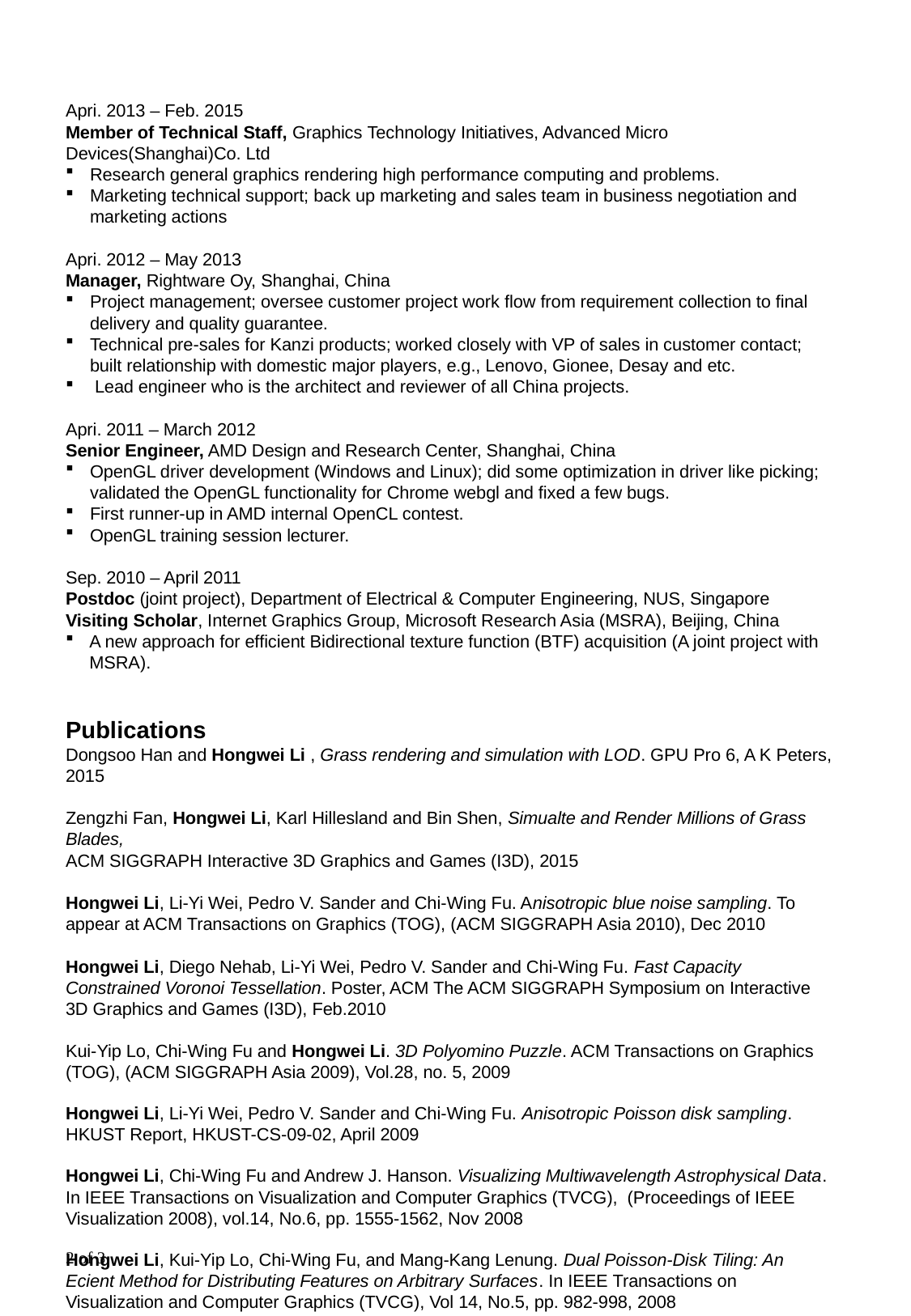

Apri. 2013 – Feb. 2015
Member of Technical Staff, Graphics Technology Initiatives, Advanced Micro Devices(Shanghai)Co. Ltd
Research general graphics rendering high performance computing and problems.
Marketing technical support; back up marketing and sales team in business negotiation and marketing actions

Apri. 2012 – May 2013
Manager, Rightware Oy, Shanghai, China
Project management; oversee customer project work flow from requirement collection to final delivery and quality guarantee.
Technical pre-sales for Kanzi products; worked closely with VP of sales in customer contact; built relationship with domestic major players, e.g., Lenovo, Gionee, Desay and etc.
 Lead engineer who is the architect and reviewer of all China projects.

Apri. 2011 – March 2012
Senior Engineer, AMD Design and Research Center, Shanghai, China
OpenGL driver development (Windows and Linux); did some optimization in driver like picking; validated the OpenGL functionality for Chrome webgl and fixed a few bugs.
First runner-up in AMD internal OpenCL contest.
OpenGL training session lecturer.

Sep. 2010 – April 2011
Postdoc (joint project), Department of Electrical & Computer Engineering, NUS, Singapore
Visiting Scholar, Internet Graphics Group, Microsoft Research Asia (MSRA), Beijing, China
A new approach for efficient Bidirectional texture function (BTF) acquisition (A joint project with MSRA).

Publications
Dongsoo Han and Hongwei Li , Grass rendering and simulation with LOD. GPU Pro 6, A K Peters, 2015

Zengzhi Fan, Hongwei Li, Karl Hillesland and Bin Shen, Simualte and Render Millions of Grass Blades,
ACM SIGGRAPH Interactive 3D Graphics and Games (I3D), 2015

Hongwei Li, Li-Yi Wei, Pedro V. Sander and Chi-Wing Fu. Anisotropic blue noise sampling. To appear at ACM Transactions on Graphics (TOG), (ACM SIGGRAPH Asia 2010), Dec 2010

Hongwei Li, Diego Nehab, Li-Yi Wei, Pedro V. Sander and Chi-Wing Fu. Fast Capacity Constrained Voronoi Tessellation. Poster, ACM The ACM SIGGRAPH Symposium on Interactive 3D Graphics and Games (I3D), Feb.2010

Kui-Yip Lo, Chi-Wing Fu and Hongwei Li. 3D Polyomino Puzzle. ACM Transactions on Graphics (TOG), (ACM SIGGRAPH Asia 2009), Vol.28, no. 5, 2009

Hongwei Li, Li-Yi Wei, Pedro V. Sander and Chi-Wing Fu. Anisotropic Poisson disk sampling. HKUST Report, HKUST-CS-09-02, April 2009

Hongwei Li, Chi-Wing Fu and Andrew J. Hanson. Visualizing Multiwavelength Astrophysical Data. In IEEE Transactions on Visualization and Computer Graphics (TVCG),  (Proceedings of IEEE Visualization 2008), vol.14, No.6, pp. 1555-1562, Nov 2008

Hongwei Li, Kui-Yip Lo, Chi-Wing Fu, and Mang-Kang Lenung. Dual Poisson-Disk Tiling: An Ecient Method for Distributing Features on Arbitrary Surfaces. In IEEE Transactions on Visualization and Computer Graphics (TVCG), Vol 14, No.5, pp. 982-998, 2008

2 of 3